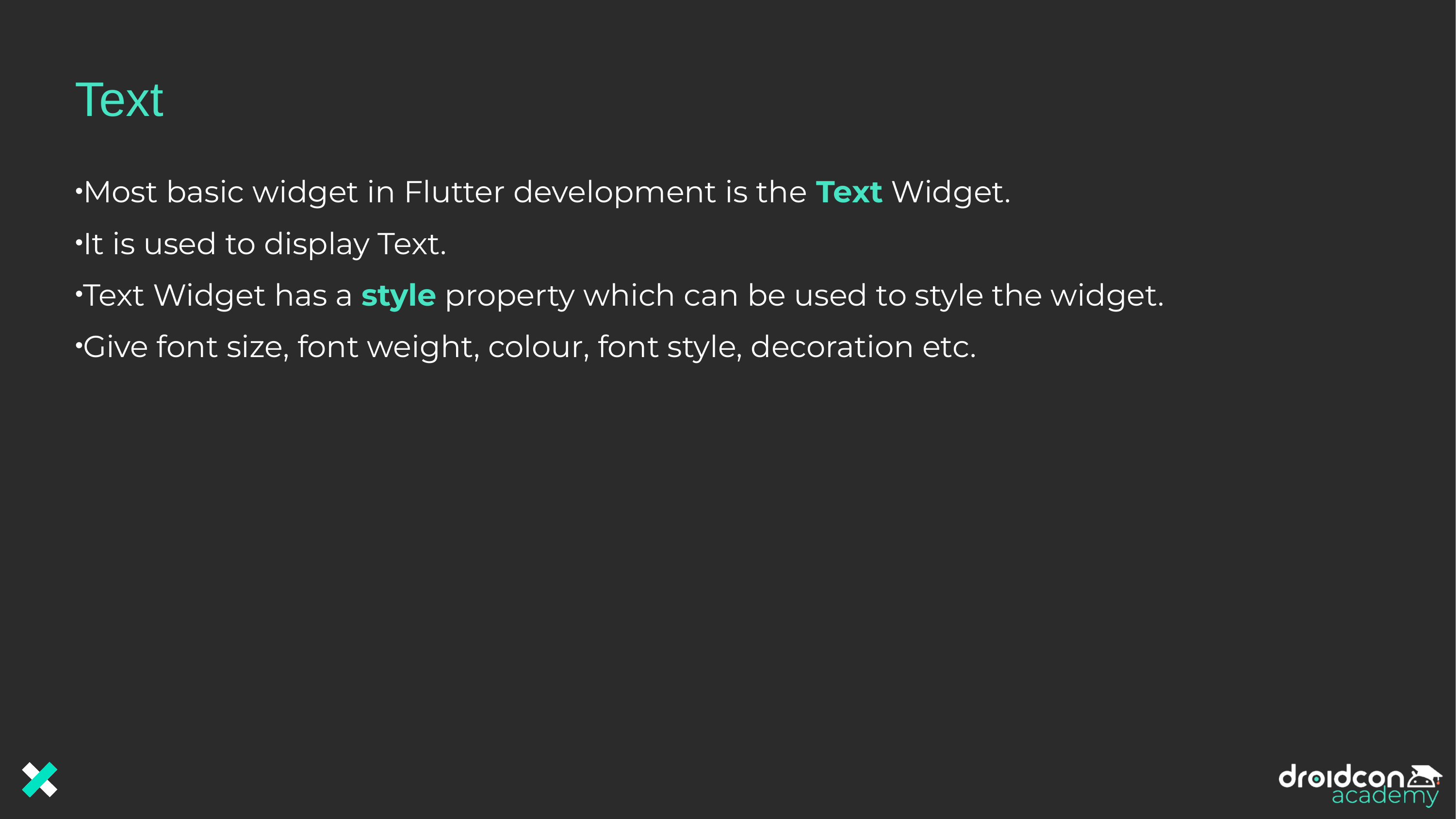

# Text
Most basic widget in Flutter development is the Text Widget.
It is used to display Text.
Text Widget has a style property which can be used to style the widget.
Give font size, font weight, colour, font style, decoration etc.